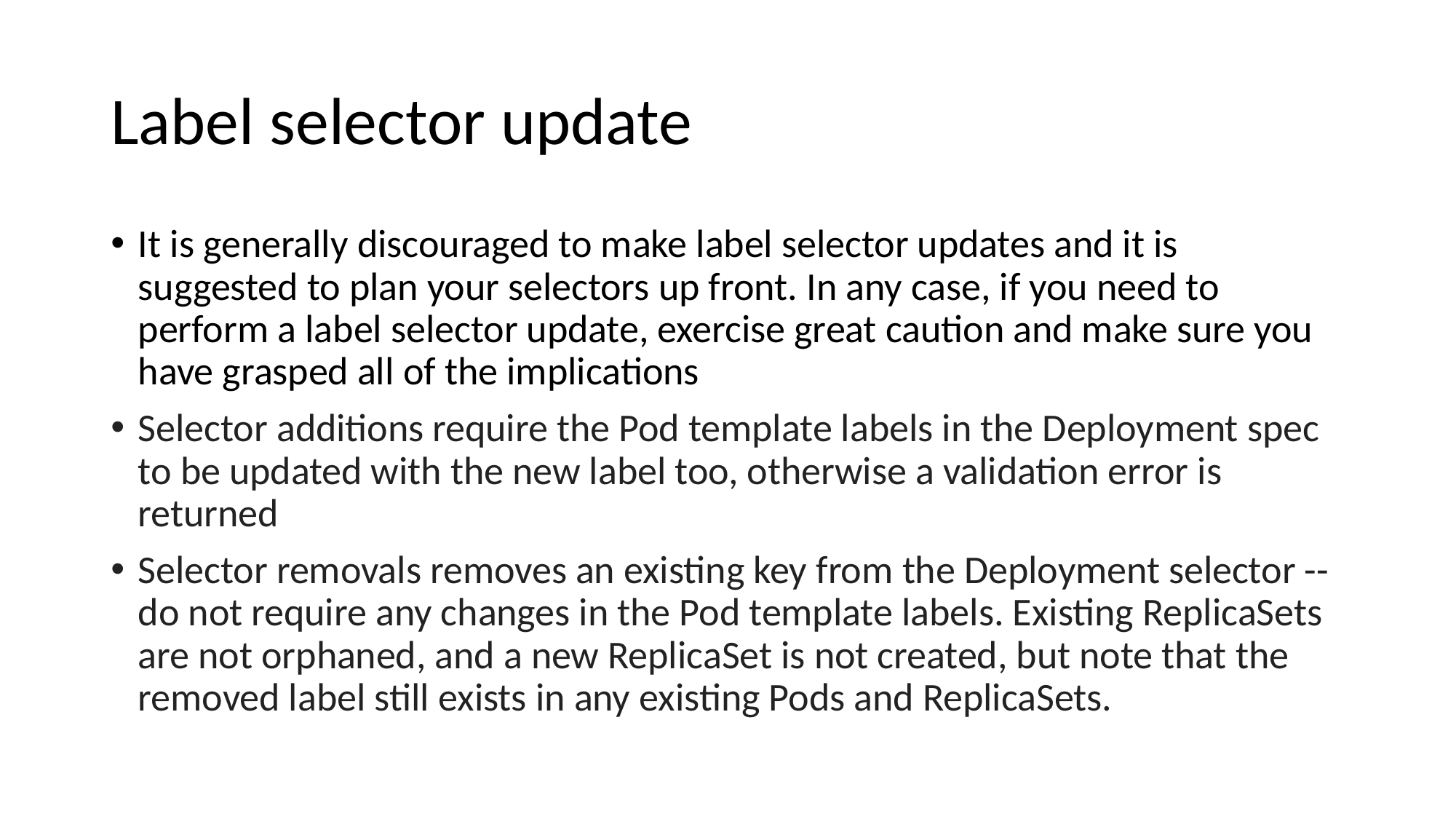

# Label selector update
It is generally discouraged to make label selector updates and it is suggested to plan your selectors up front. In any case, if you need to perform a label selector update, exercise great caution and make sure you have grasped all of the implications
Selector additions require the Pod template labels in the Deployment spec to be updated with the new label too, otherwise a validation error is returned
Selector removals removes an existing key from the Deployment selector -- do not require any changes in the Pod template labels. Existing ReplicaSets are not orphaned, and a new ReplicaSet is not created, but note that the removed label still exists in any existing Pods and ReplicaSets.